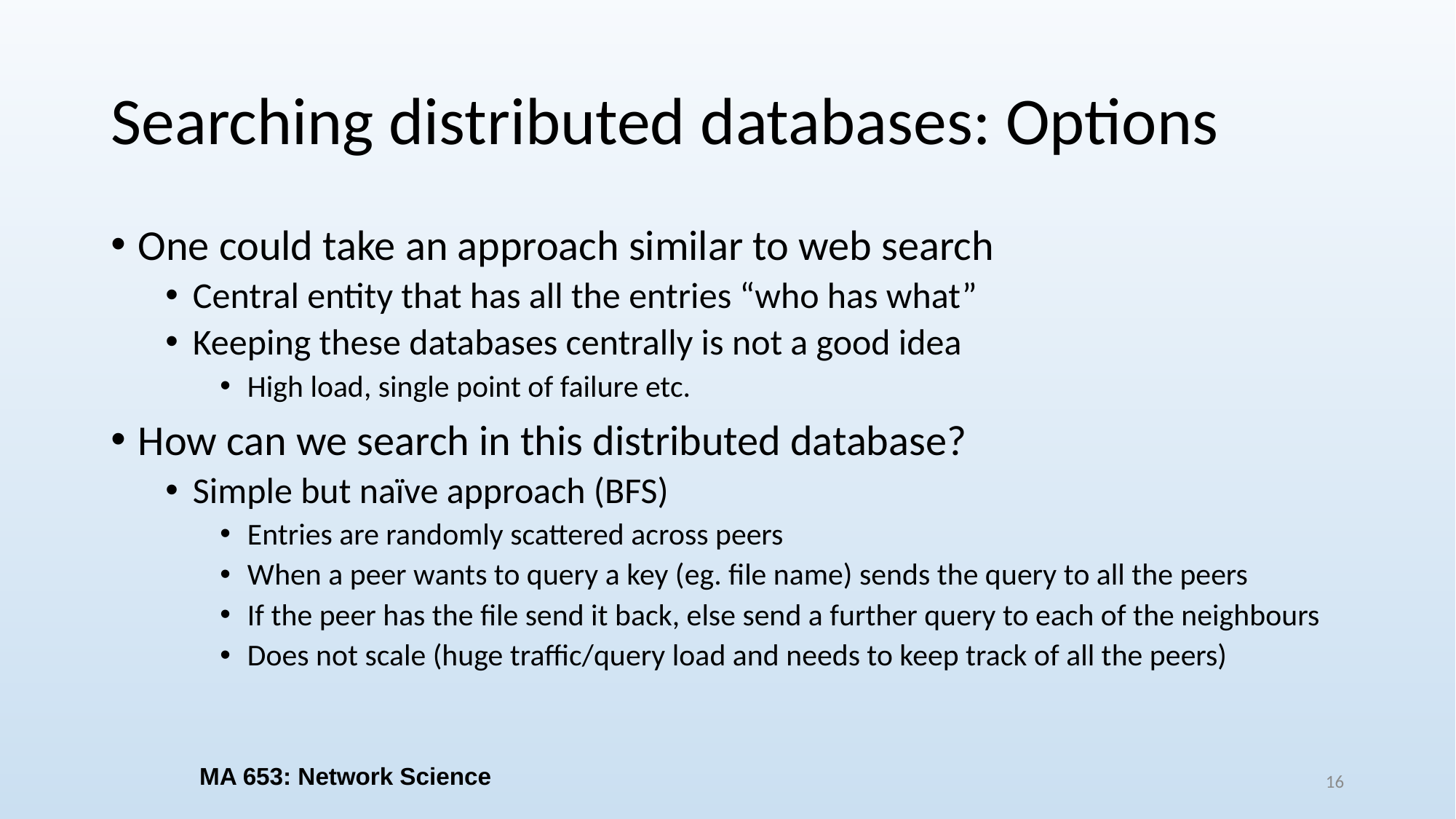

# Searching distributed databases: Options
One could take an approach similar to web search
Central entity that has all the entries “who has what”
Keeping these databases centrally is not a good idea
High load, single point of failure etc.
How can we search in this distributed database?
Simple but naïve approach (BFS)
Entries are randomly scattered across peers
When a peer wants to query a key (eg. file name) sends the query to all the peers
If the peer has the file send it back, else send a further query to each of the neighbours
Does not scale (huge traffic/query load and needs to keep track of all the peers)

MA 653: Network Science
16